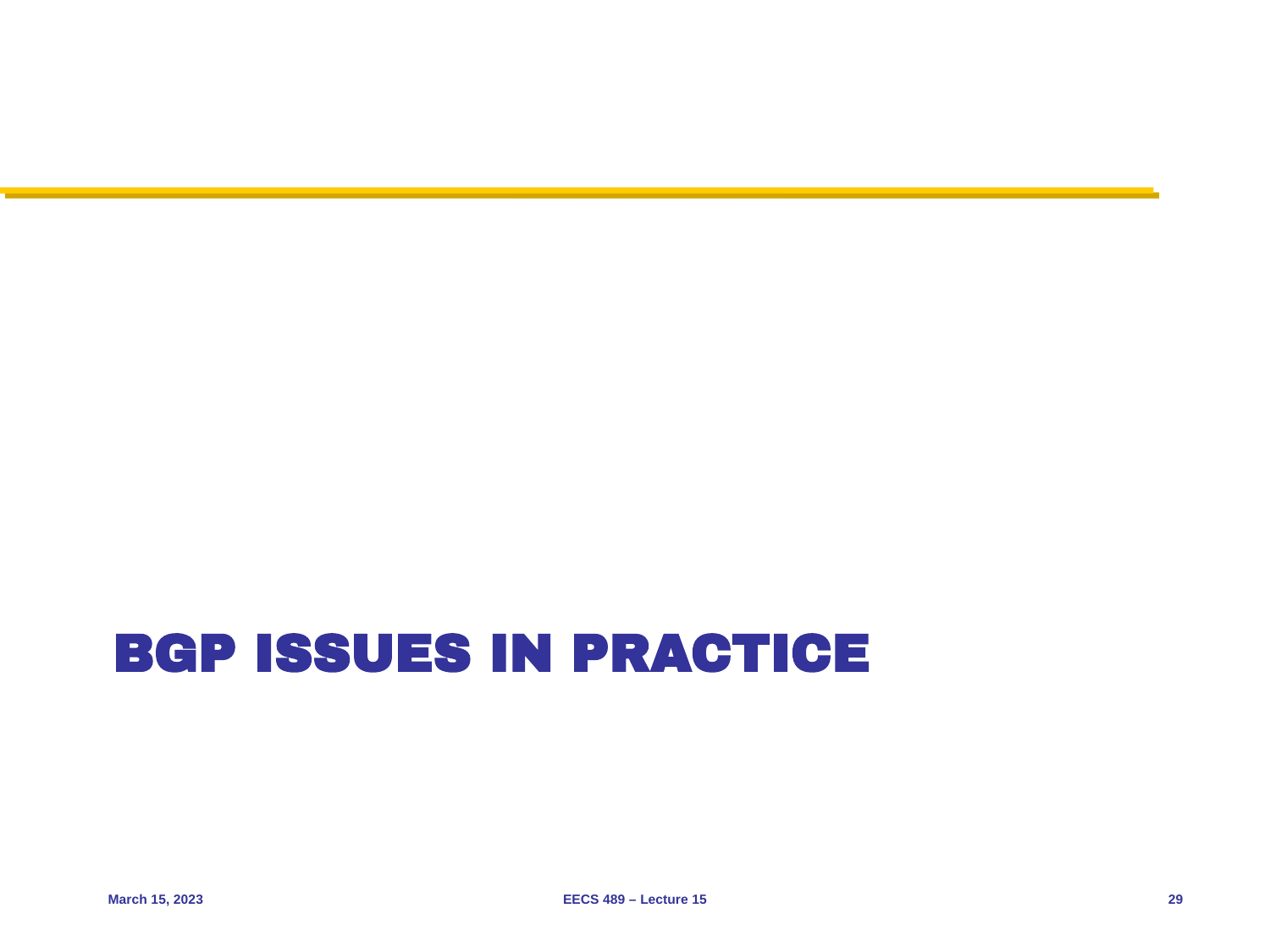

# BGP issues in practice
March 15, 2023
EECS 489 – Lecture 15
29